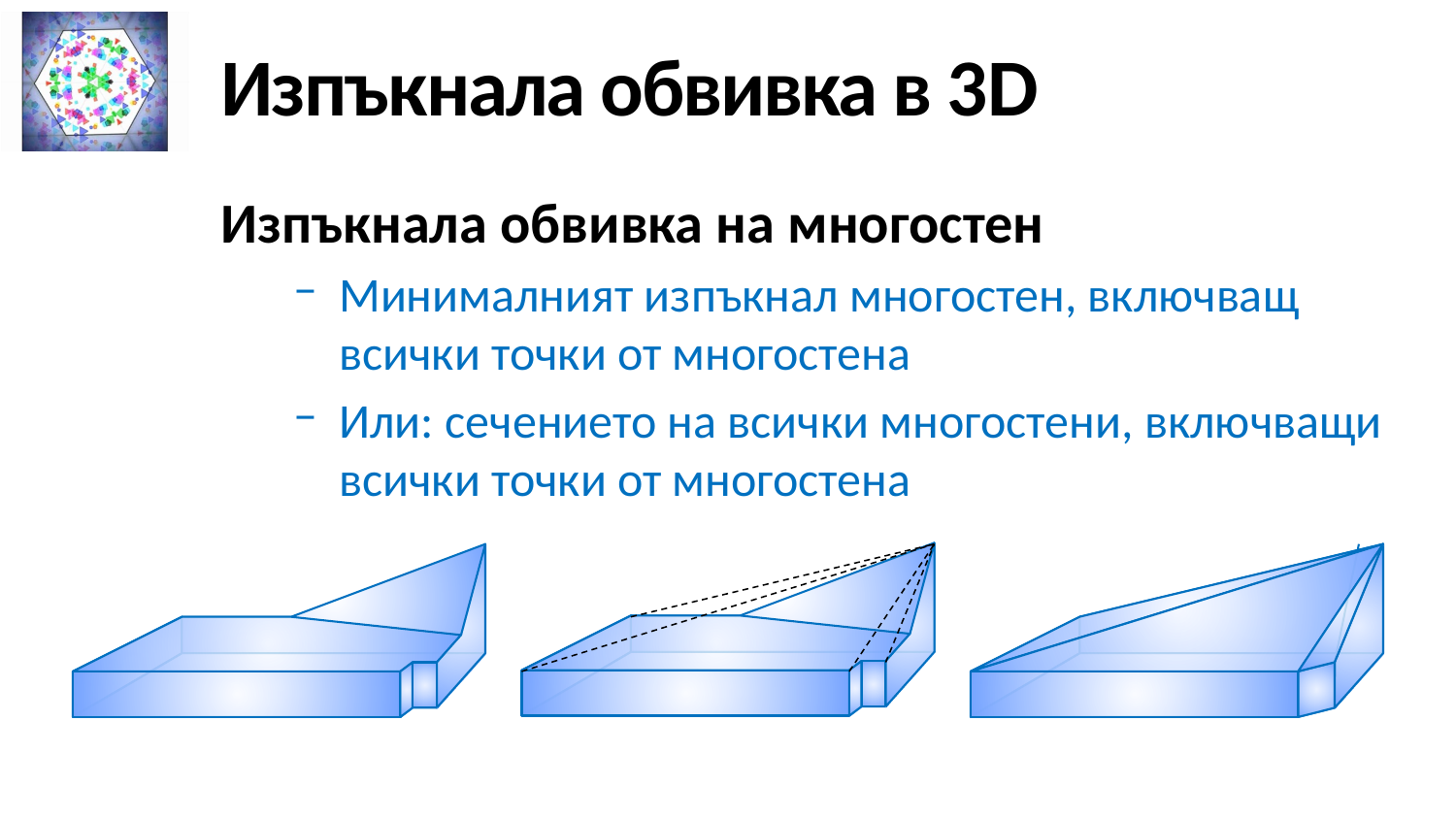

# Изпъкнала обвивка в 3D
Изпъкнала обвивка на многостен
Минималният изпъкнал многостен, включващ всички точки от многостена
Или: сечението на всички многостени, включващи всички точки от многостена